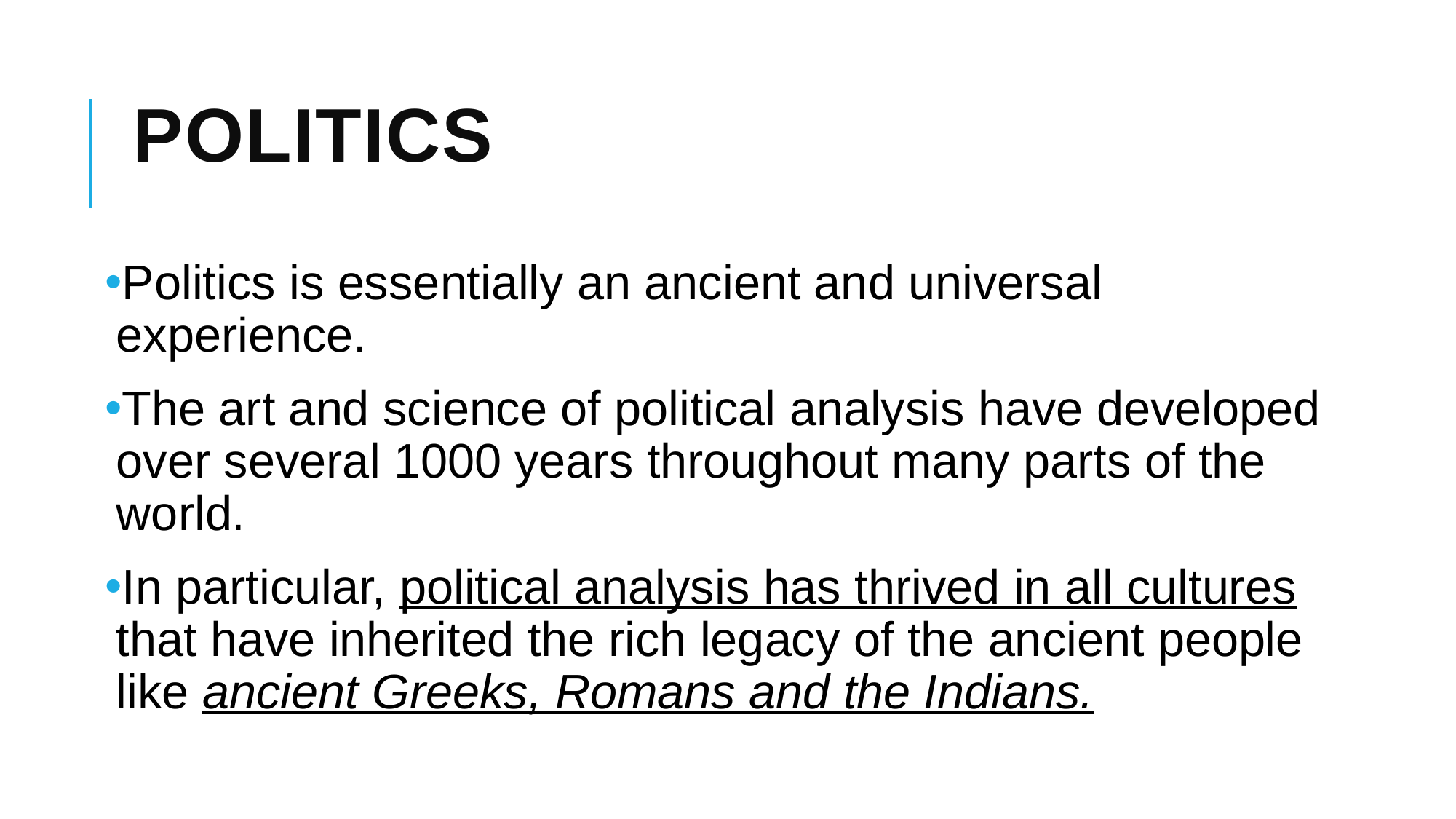

# Politics
Politics is essentially an ancient and universal experience.
The art and science of political analysis have developed over several 1000 years throughout many parts of the world.
In particular, political analysis has thrived in all cultures that have inherited the rich legacy of the ancient people like ancient Greeks, Romans and the Indians.